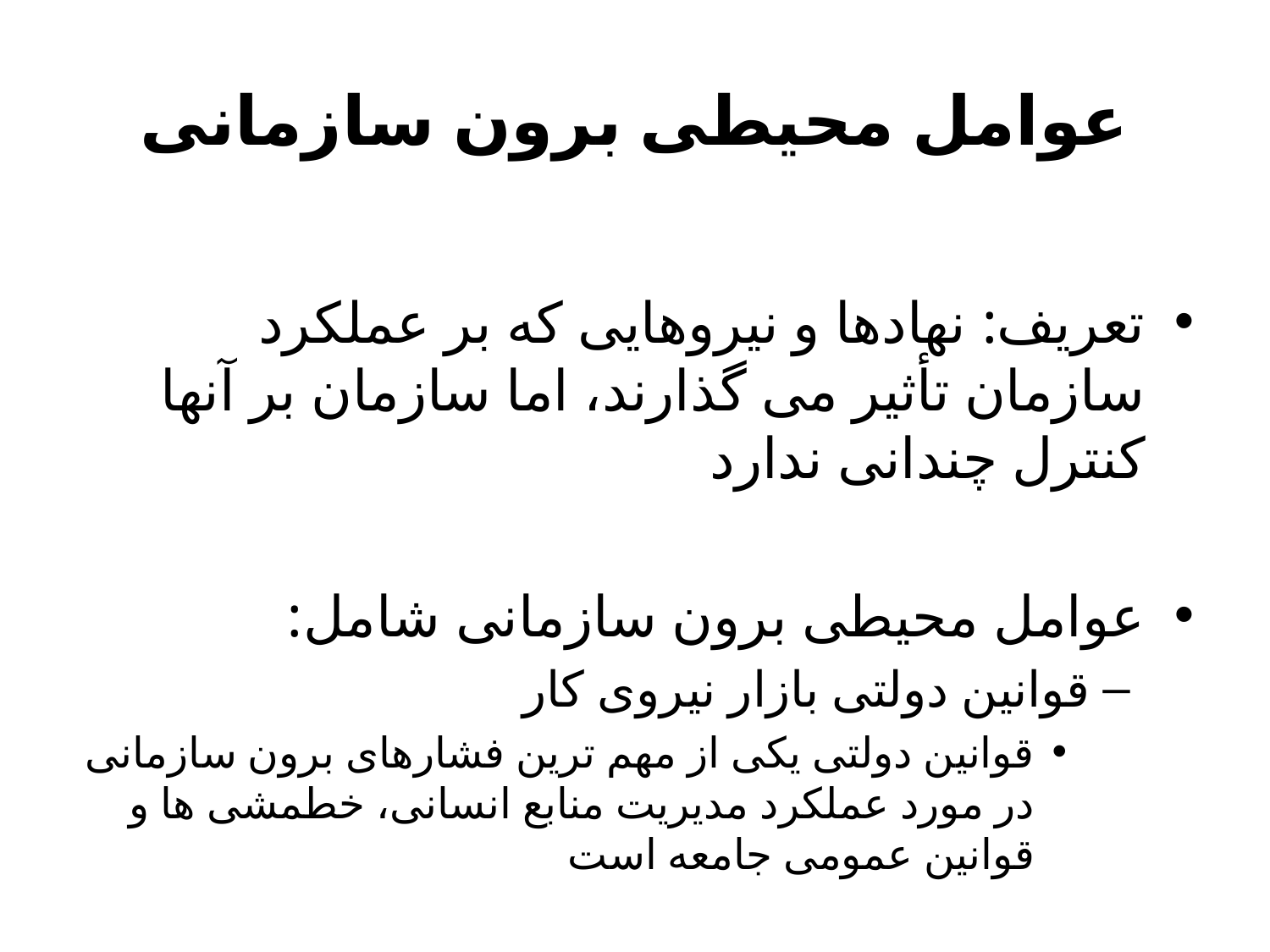

# عوامل محيطى برون سازمانى

تعریف: نهادها و نيروهايى كه بر عملكرد سازمان تأثير مى گذارند، اما سازمان بر آنها كنترل چندانى ندارد

عوامل محيطى برون سازمانى شامل:
قوانين دولتى بازار نيروى كار
قوانين دولتى يكى از مهم ترين فشارهاى برون سازمانى در مورد عملكرد مديريت منابع انسانى، خطمشى ها و قوانين عمومى جامعه است